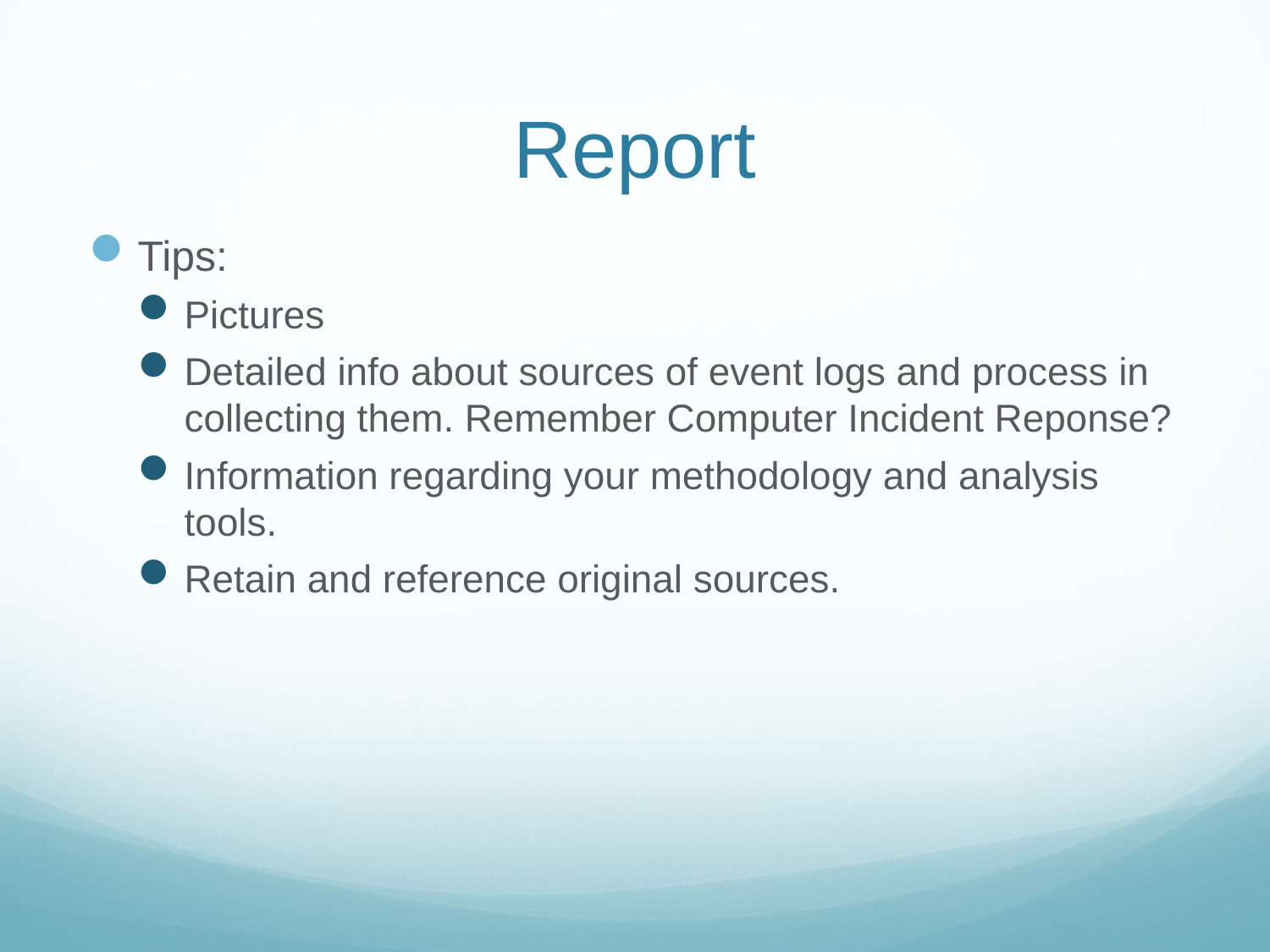

# Report
Tips:
Pictures
Detailed info about sources of event logs and process in collecting them. Remember Computer Incident Reponse?
Information regarding your methodology and analysis tools.
Retain and reference original sources.